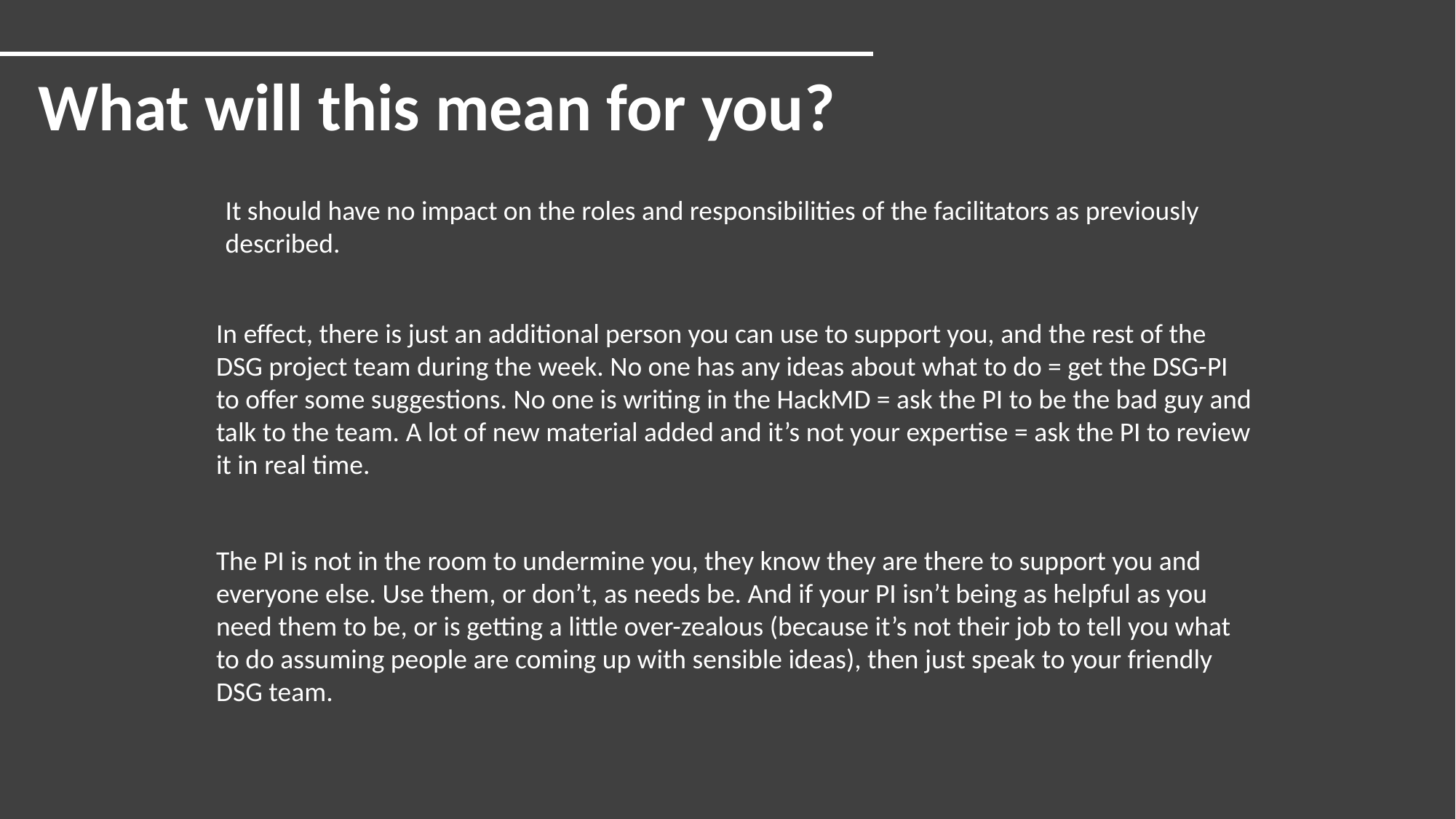

What will this mean for you?
It should have no impact on the roles and responsibilities of the facilitators as previously described.
In effect, there is just an additional person you can use to support you, and the rest of the DSG project team during the week. No one has any ideas about what to do = get the DSG-PI to offer some suggestions. No one is writing in the HackMD = ask the PI to be the bad guy and talk to the team. A lot of new material added and it’s not your expertise = ask the PI to review it in real time.
The PI is not in the room to undermine you, they know they are there to support you and everyone else. Use them, or don’t, as needs be. And if your PI isn’t being as helpful as you need them to be, or is getting a little over-zealous (because it’s not their job to tell you what to do assuming people are coming up with sensible ideas), then just speak to your friendly DSG team.